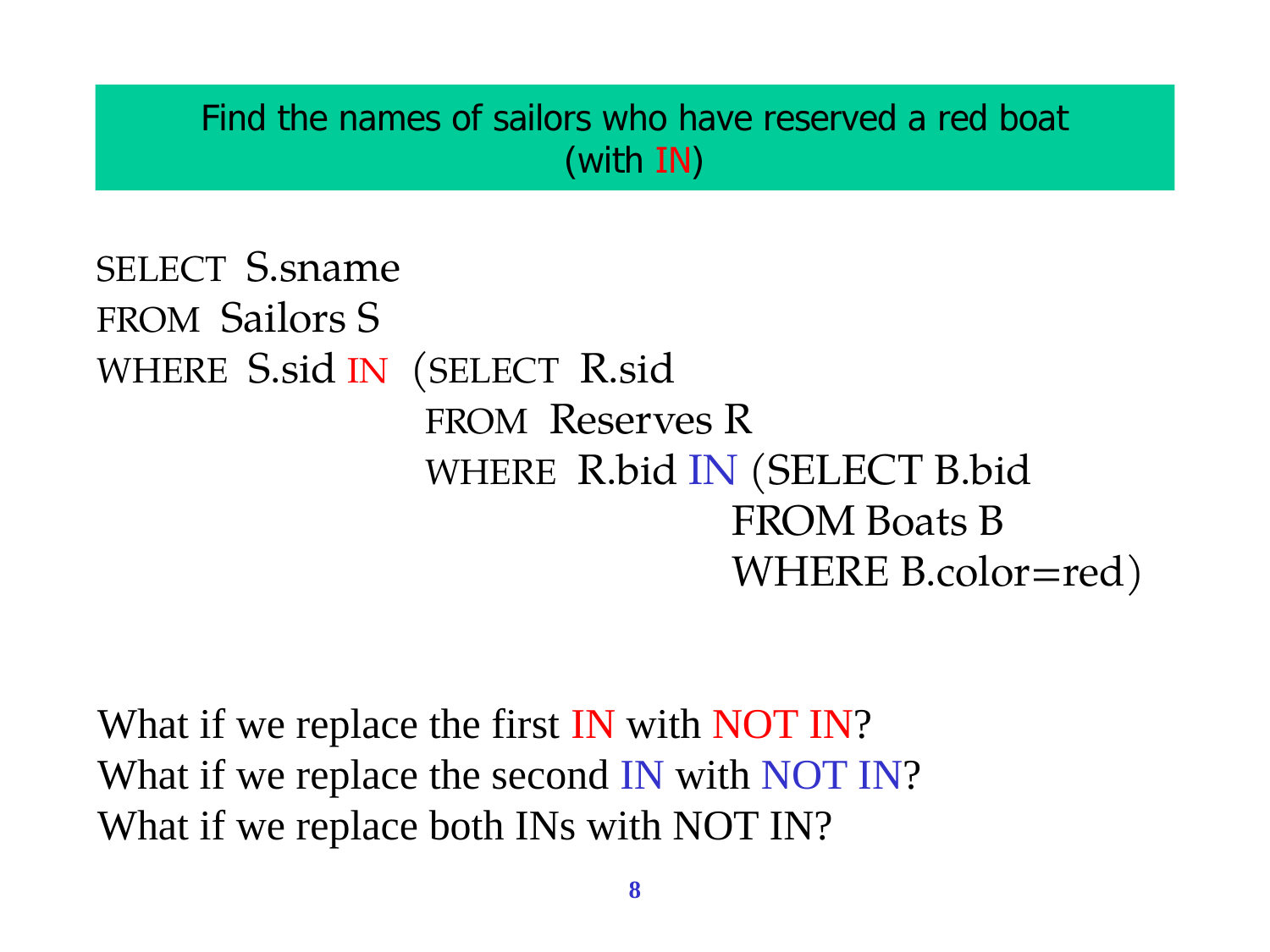

# Find the names of sailors who have reserved a red boat (with IN)
SELECT  S.sname
FROM  Sailors S
WHERE  S.sid IN  (SELECT  R.sid
                               FROM  Reserves R
                               WHERE  R.bid IN (SELECT B.bid
		               		FROM Boats B
					WHERE B.color=red)

What if we replace the first IN with NOT IN?
What if we replace the second IN with NOT IN?
What if we replace both INs with NOT IN?
8